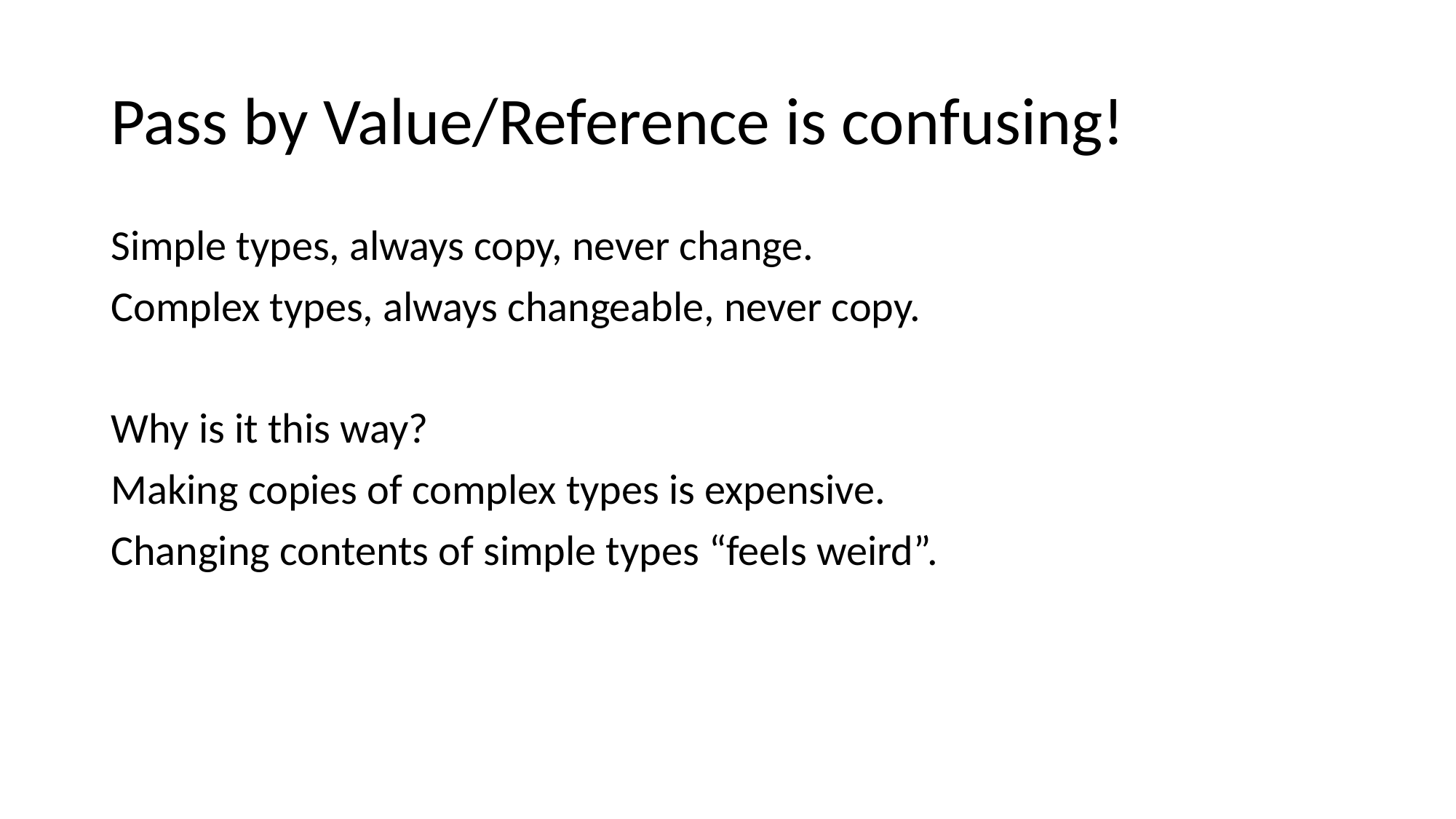

# Pass by Value/Reference is confusing!
Simple types, always copy, never change.
Complex types, always changeable, never copy.

Why is it this way?
Making copies of complex types is expensive.
Changing contents of simple types “feels weird”.